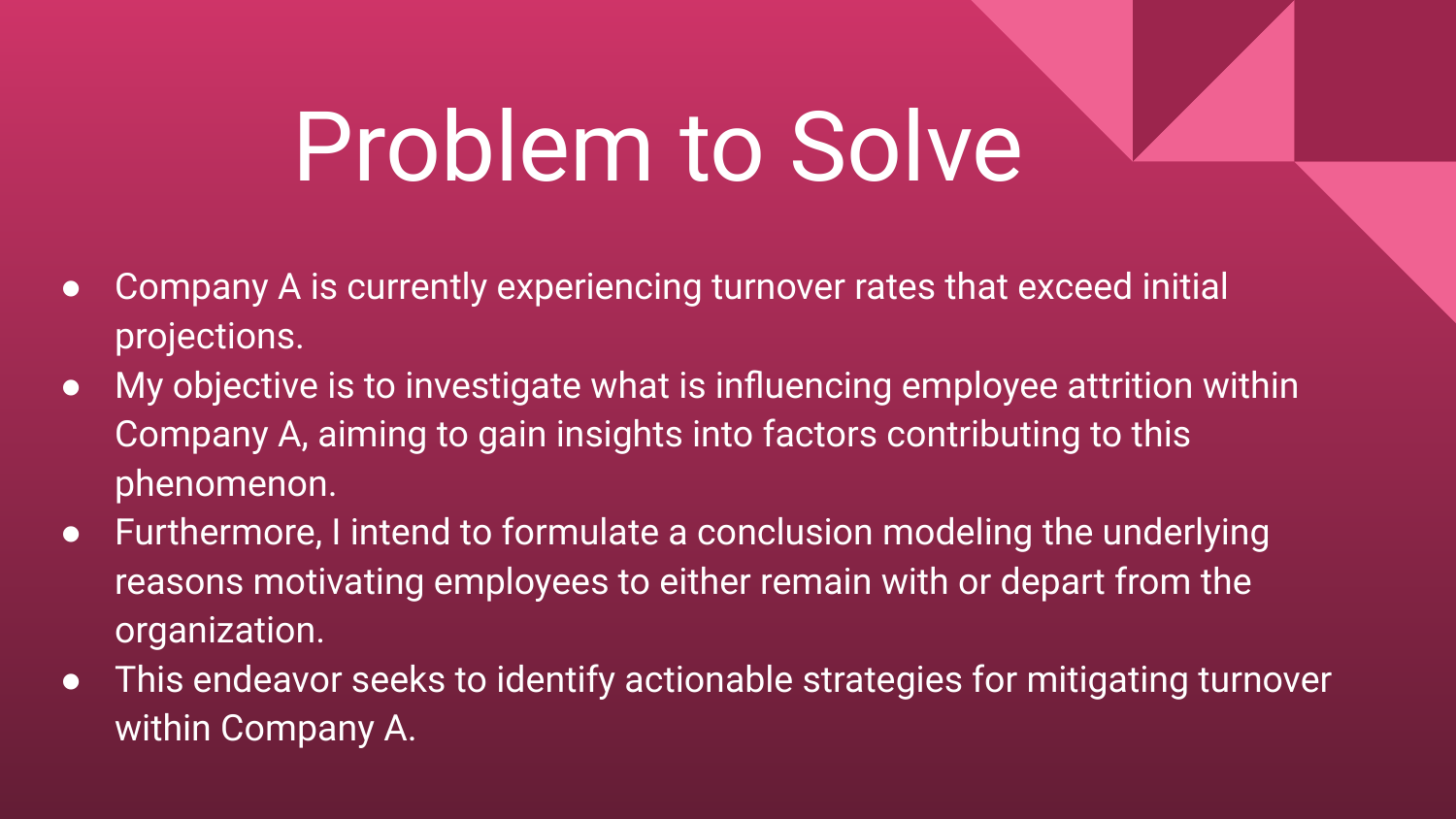

# Problem to Solve
Company A is currently experiencing turnover rates that exceed initial projections.
My objective is to investigate what is influencing employee attrition within Company A, aiming to gain insights into factors contributing to this phenomenon.
Furthermore, I intend to formulate a conclusion modeling the underlying reasons motivating employees to either remain with or depart from the organization.
This endeavor seeks to identify actionable strategies for mitigating turnover within Company A.